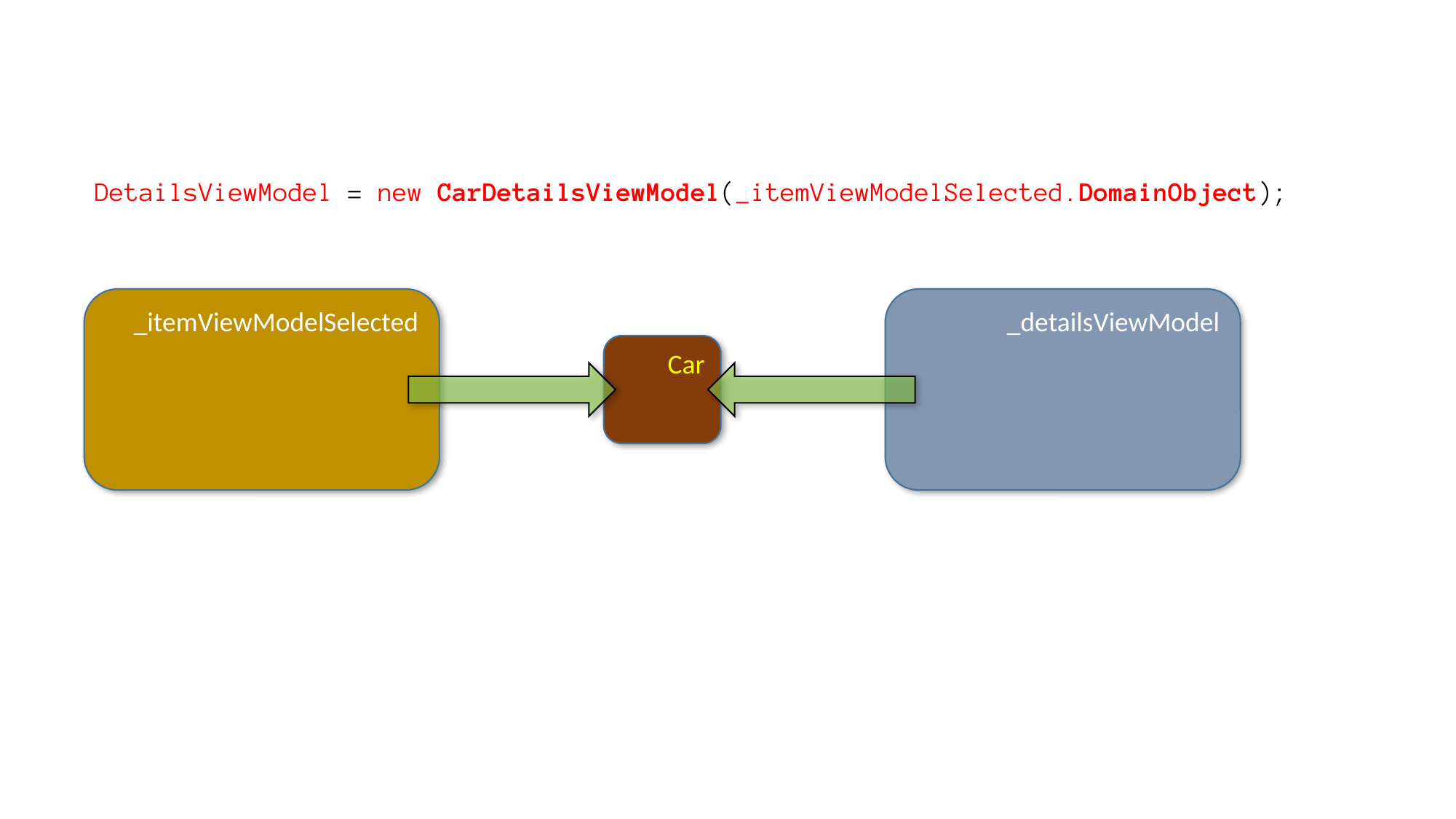

DetailsViewModel = new CarDetailsViewModel(_itemViewModelSelected.DomainObject);
_detailsViewModel
_itemViewModelSelected
Car